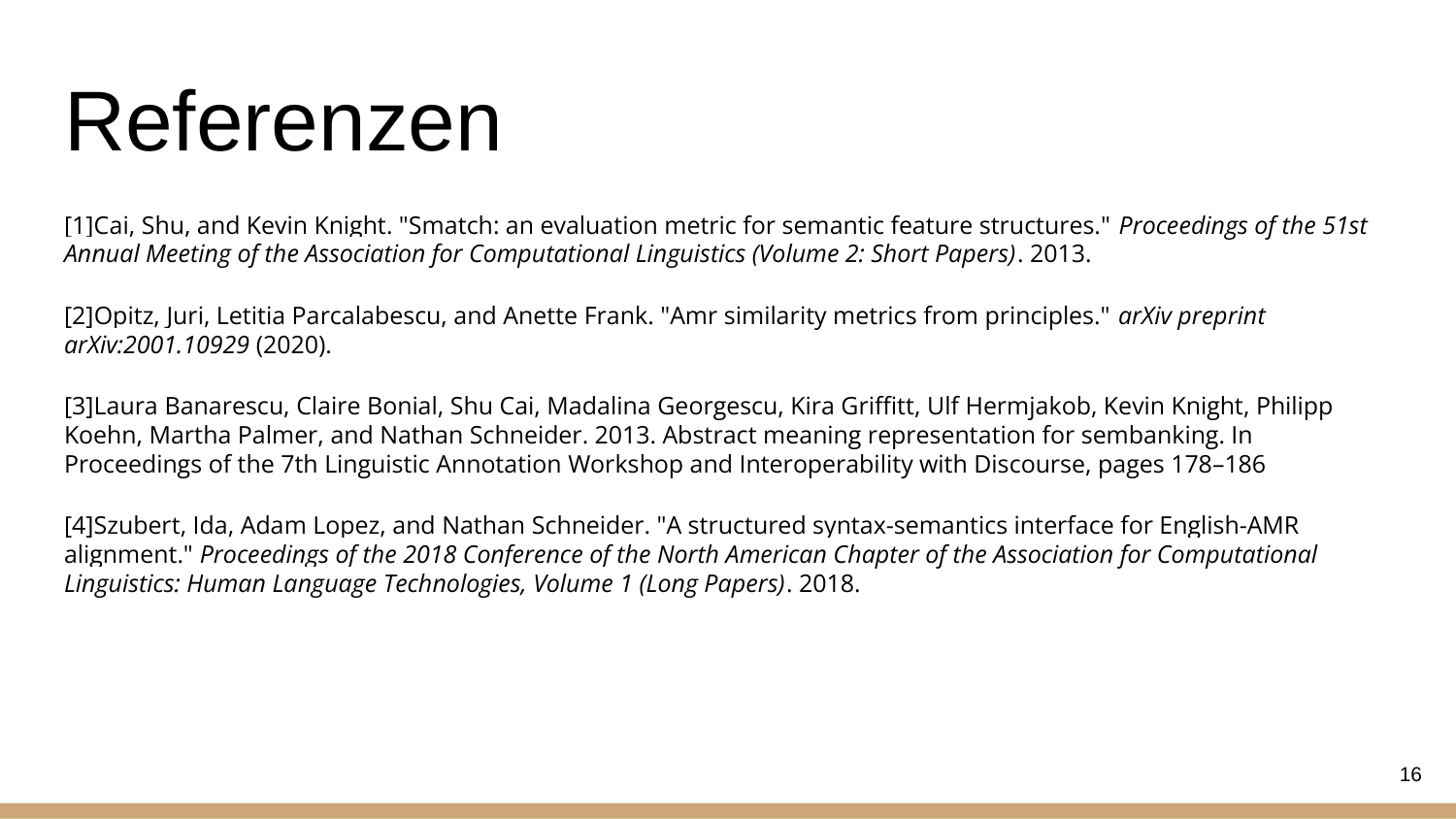

# Referenzen
[1]Cai, Shu, and Kevin Knight. "Smatch: an evaluation metric for semantic feature structures." Proceedings of the 51st Annual Meeting of the Association for Computational Linguistics (Volume 2: Short Papers). 2013.
[2]Opitz, Juri, Letitia Parcalabescu, and Anette Frank. "Amr similarity metrics from principles." arXiv preprint arXiv:2001.10929 (2020).
[3]Laura Banarescu, Claire Bonial, Shu Cai, Madalina Georgescu, Kira Griffitt, Ulf Hermjakob, Kevin Knight, Philipp Koehn, Martha Palmer, and Nathan Schneider. 2013. Abstract meaning representation for sembanking. In Proceedings of the 7th Linguistic Annotation Workshop and Interoperability with Discourse, pages 178–186
[4]Szubert, Ida, Adam Lopez, and Nathan Schneider. "A structured syntax-semantics interface for English-AMR alignment." Proceedings of the 2018 Conference of the North American Chapter of the Association for Computational Linguistics: Human Language Technologies, Volume 1 (Long Papers). 2018.

16